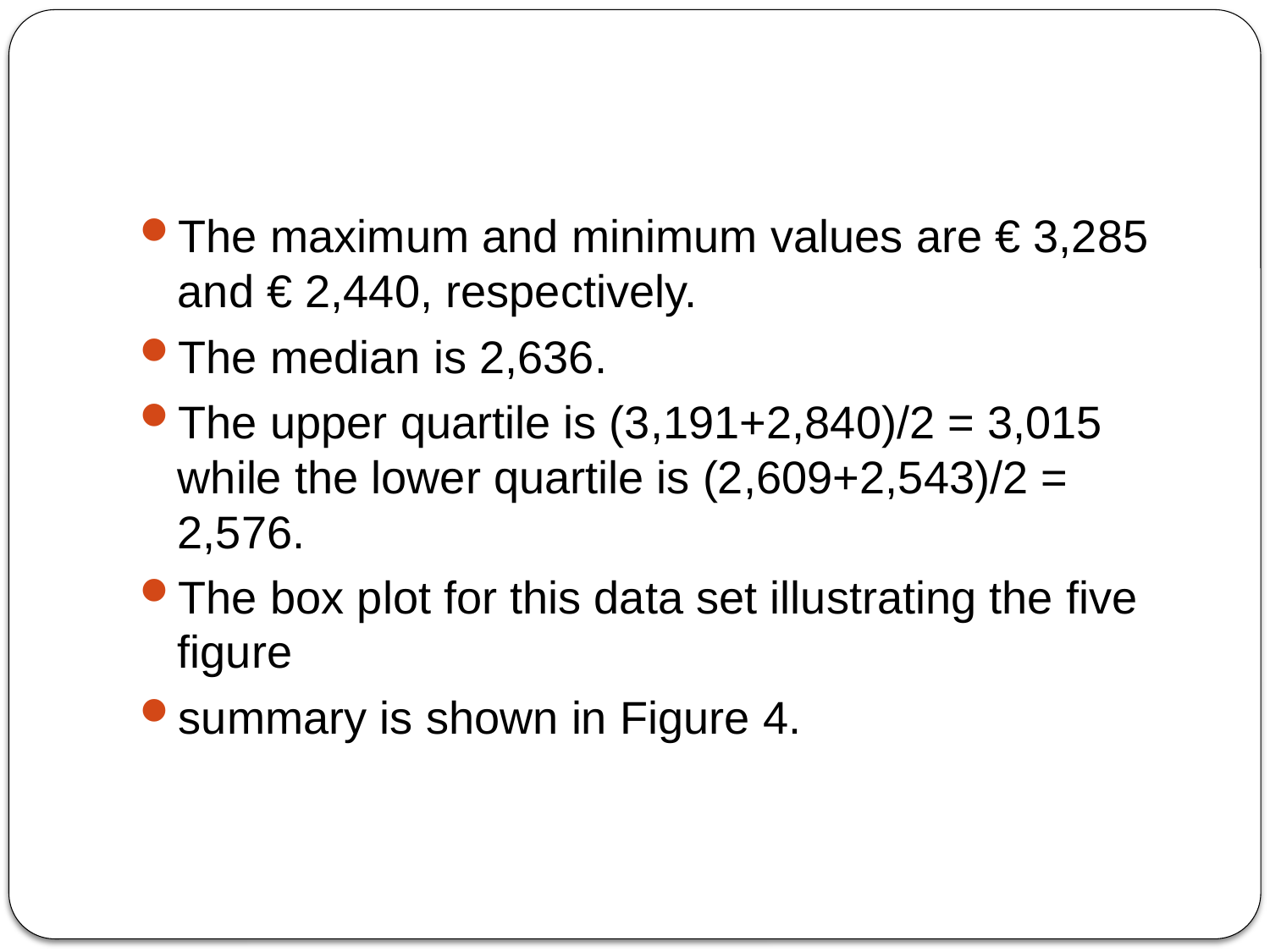

#
The maximum and minimum values are € 3,285 and € 2,440, respectively.
The median is 2,636.
The upper quartile is (3,191+2,840)/2 = 3,015 while the lower quartile is (2,609+2,543)/2 = 2,576.
The box plot for this data set illustrating the five figure
summary is shown in Figure 4.